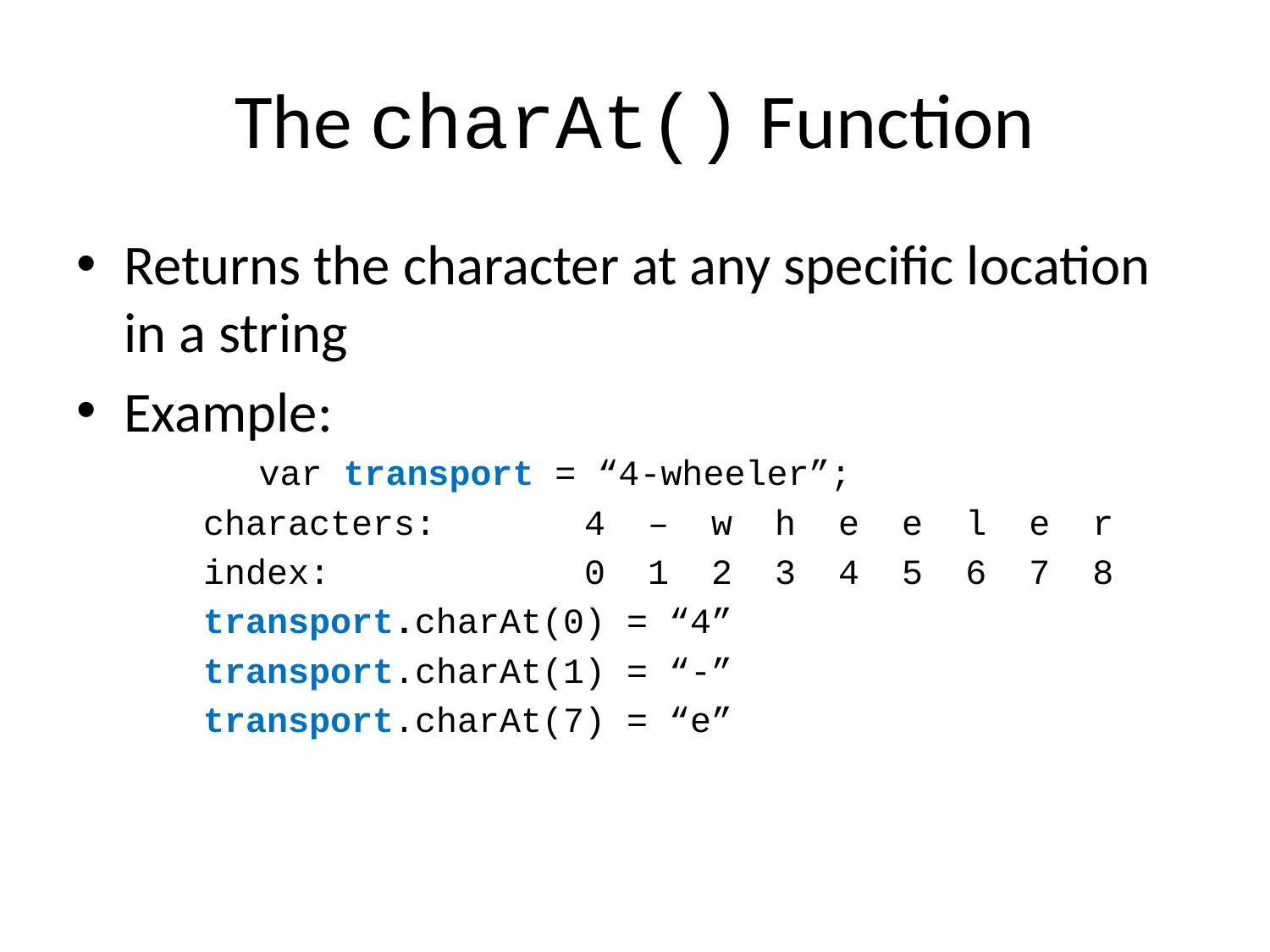

# The charAt() Function
Returns the character at any specific location  in a string
Example:
	var transport = “4-wheeler”;
 	characters:  	4  –  w  h  e  e  l  e  r
	index:		0  1  2  3  4  5  6  7  8
	transport.charAt(0) = “4”
	transport.charAt(1) = “-”
	transport.charAt(7) = “e”